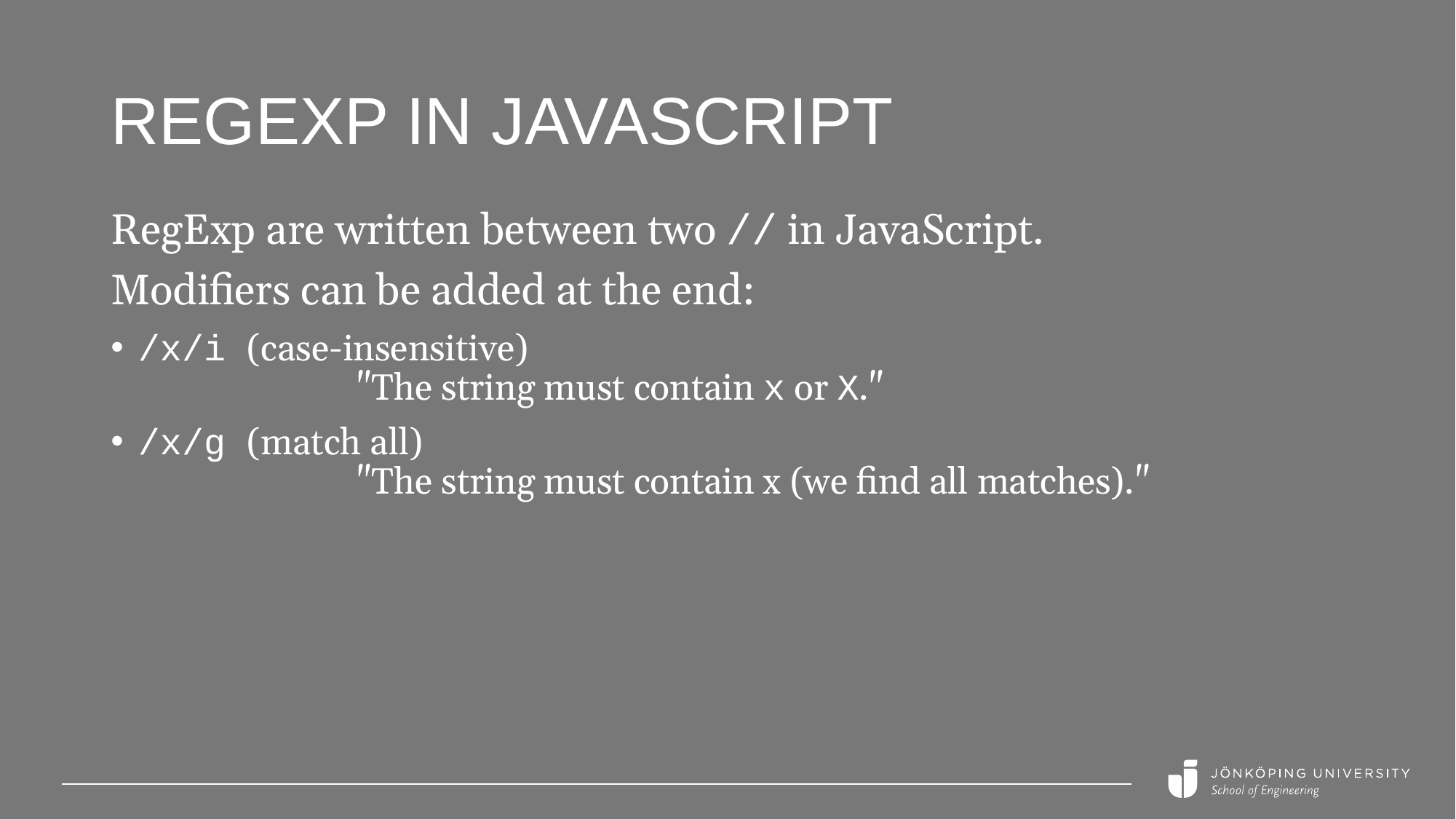

# Regexp in JavaScript
RegExp are written between two // in JavaScript.
Modifiers can be added at the end:
/x/i	(case-insensitive)
		"The string must contain x or X."
/x/g	(match all)
		"The string must contain x (we find all matches)."